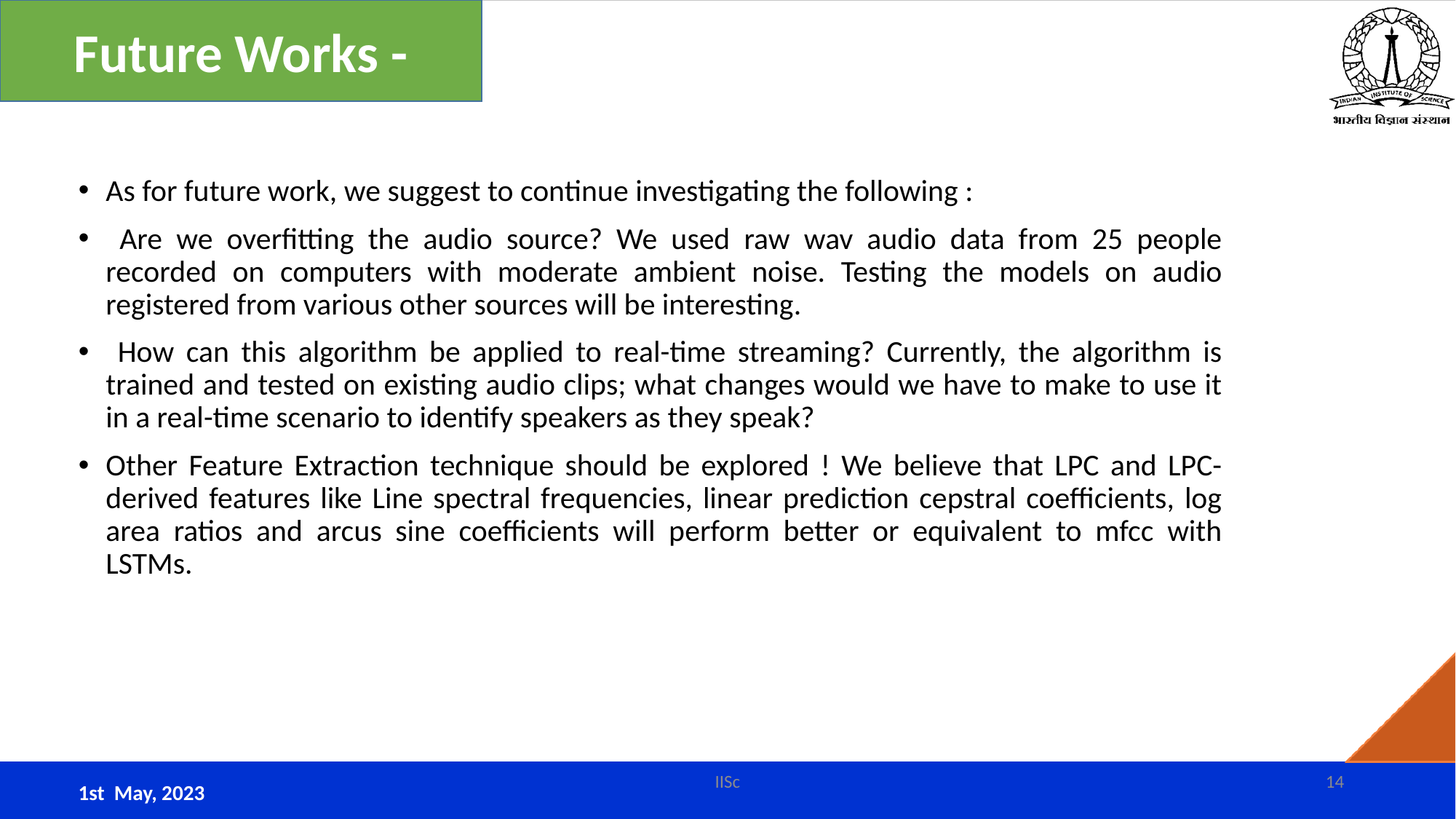

Future Works -
As for future work, we suggest to continue investigating the following :
 Are we overfitting the audio source? We used raw wav audio data from 25 people recorded on computers with moderate ambient noise. Testing the models on audio registered from various other sources will be interesting.
 How can this algorithm be applied to real-time streaming? Currently, the algorithm is trained and tested on existing audio clips; what changes would we have to make to use it in a real-time scenario to identify speakers as they speak?
Other Feature Extraction technique should be explored ! We believe that LPC and LPC-derived features like Line spectral frequencies, linear prediction cepstral coefficients, log area ratios and arcus sine coefficients will perform better or equivalent to mfcc with LSTMs.

IISc
14
1st  May, 2023